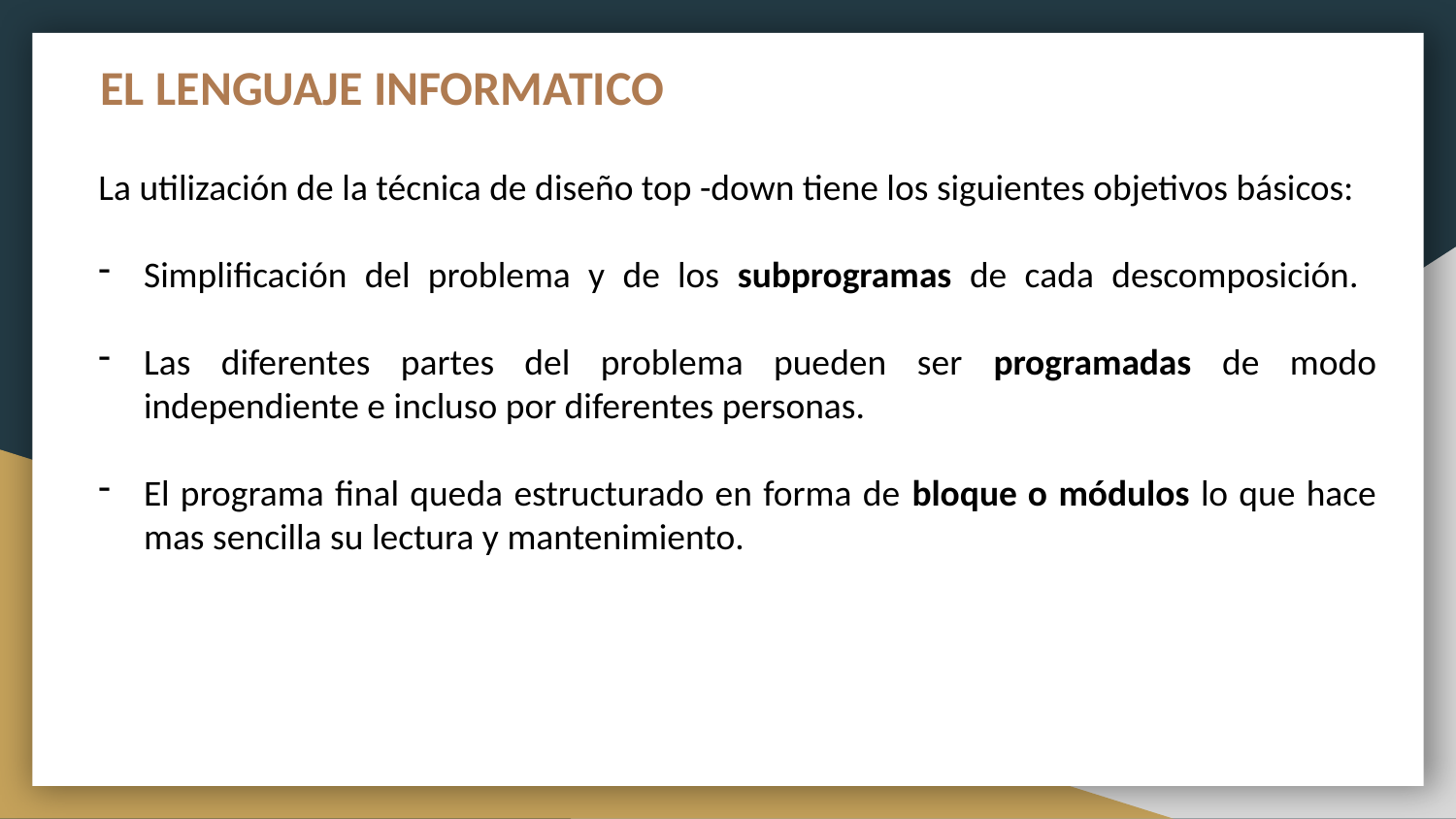

# EL LENGUAJE INFORMATICO
La utilización de la técnica de diseño top -down tiene los siguientes objetivos básicos:

Simplificación del problema y de los subprogramas de cada descomposición.
Las diferentes partes del problema pueden ser programadas de modo independiente e incluso por diferentes personas.

El programa final queda estructurado en forma de bloque o módulos lo que hace mas sencilla su lectura y mantenimiento.